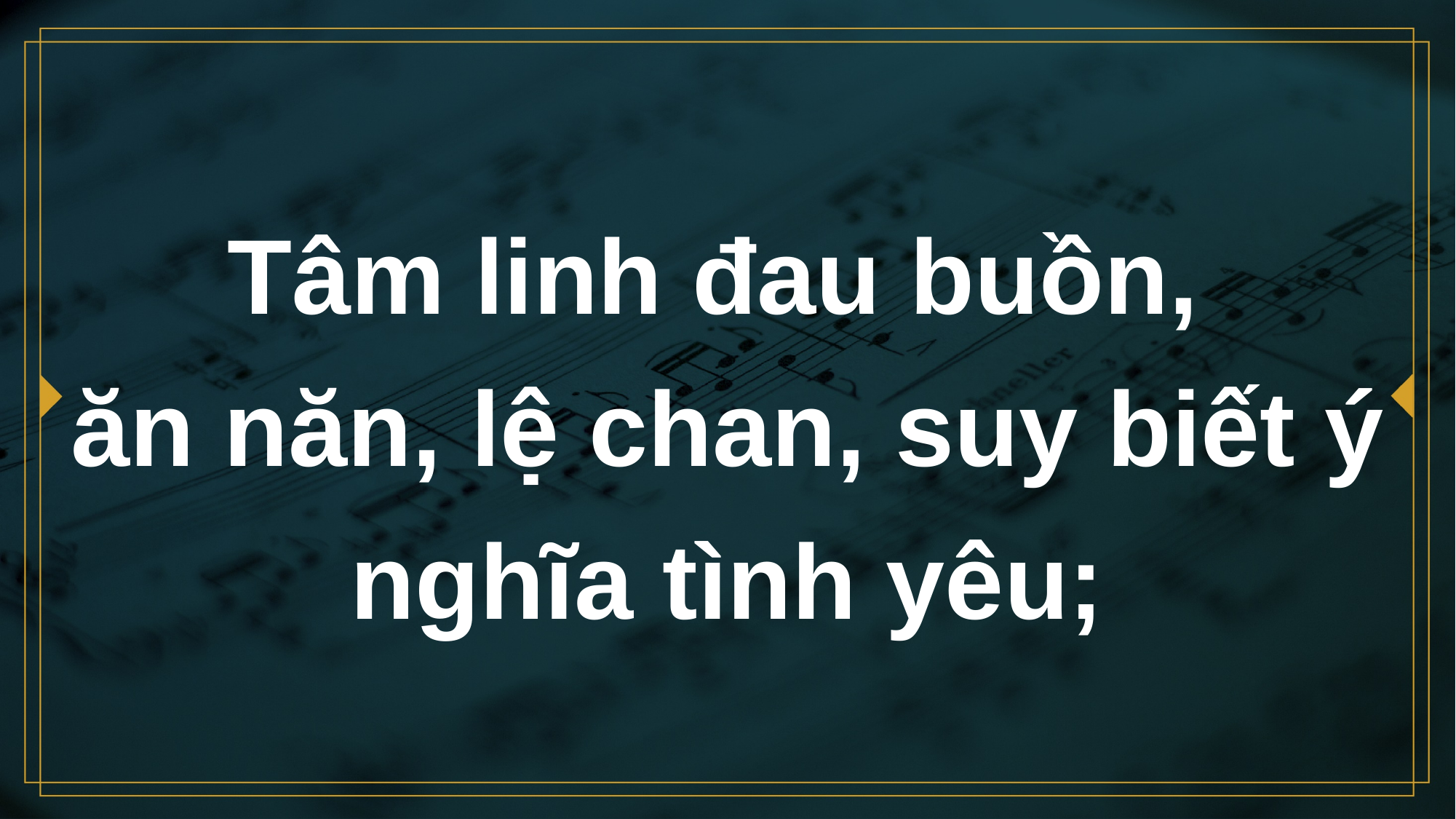

# Tâm linh đau buồn, ăn năn, lệ chan, suy biết ý nghĩa tình yêu;